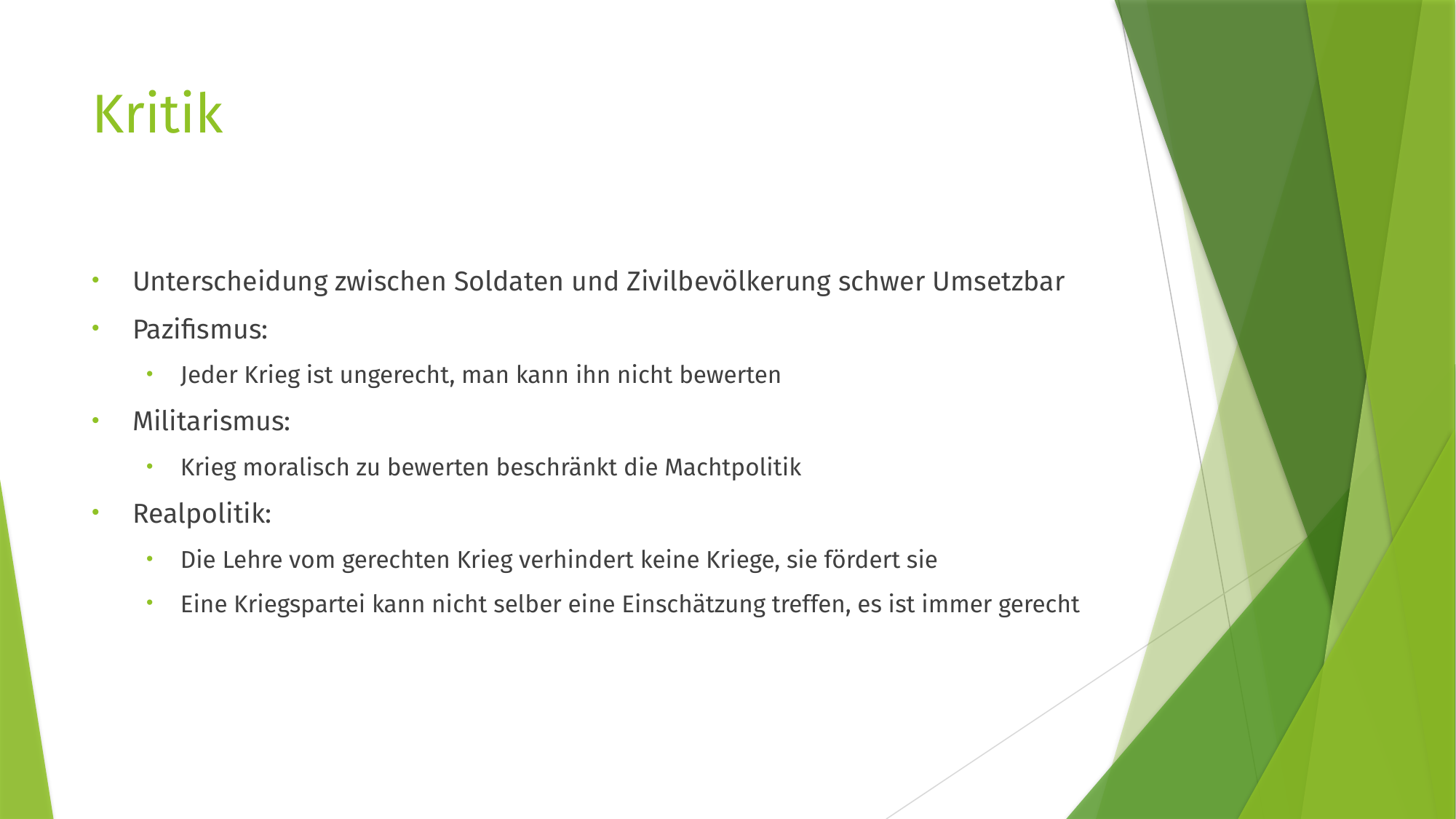

# Kritik
Unterscheidung zwischen Soldaten und Zivilbevölkerung schwer Umsetzbar
Pazifismus:
Jeder Krieg ist ungerecht, man kann ihn nicht bewerten
Militarismus:
Krieg moralisch zu bewerten beschränkt die Machtpolitik
Realpolitik:
Die Lehre vom gerechten Krieg verhindert keine Kriege, sie fördert sie
Eine Kriegspartei kann nicht selber eine Einschätzung treffen, es ist immer gerecht